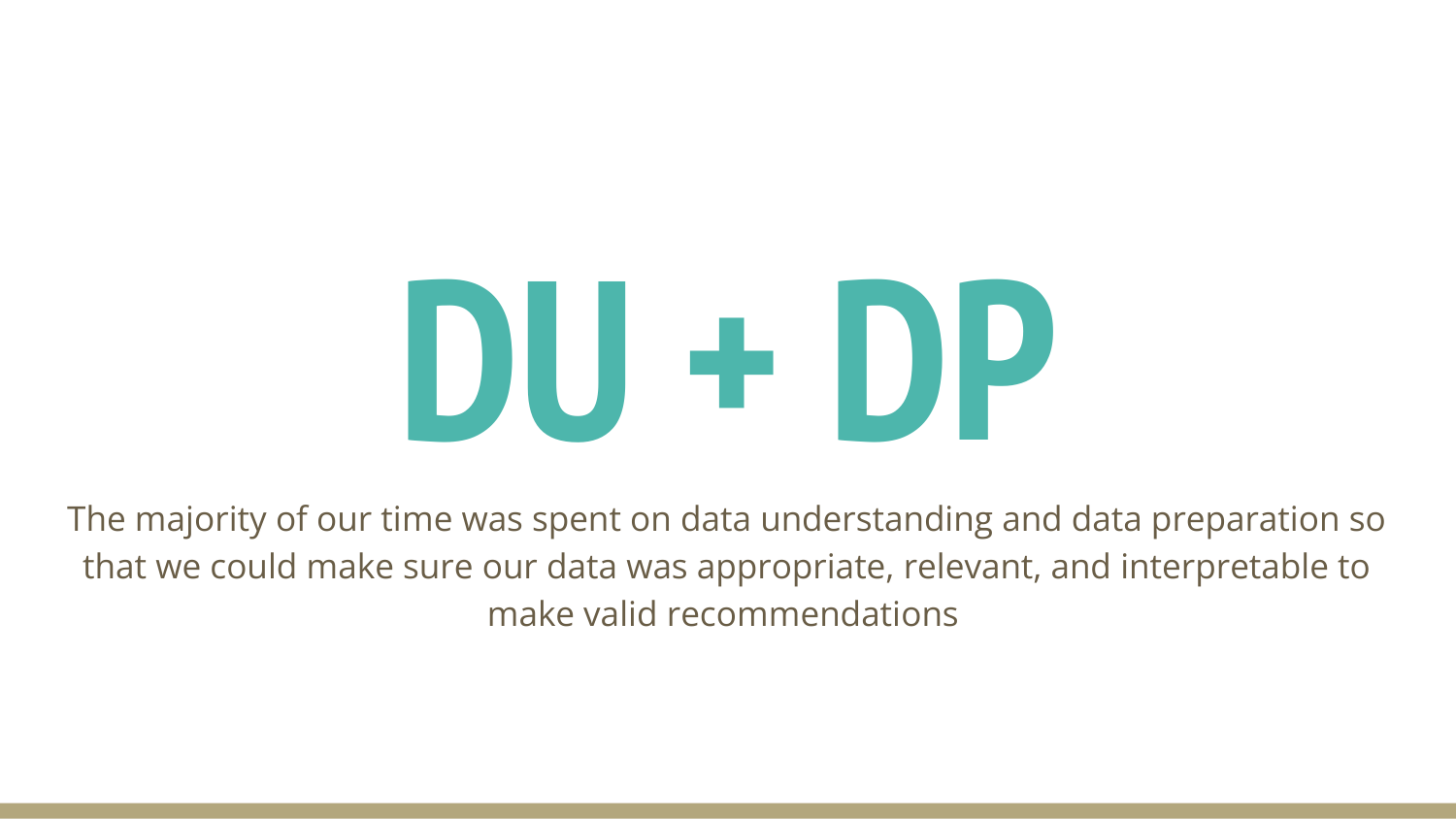

# DU + DP
The majority of our time was spent on data understanding and data preparation so that we could make sure our data was appropriate, relevant, and interpretable to make valid recommendations